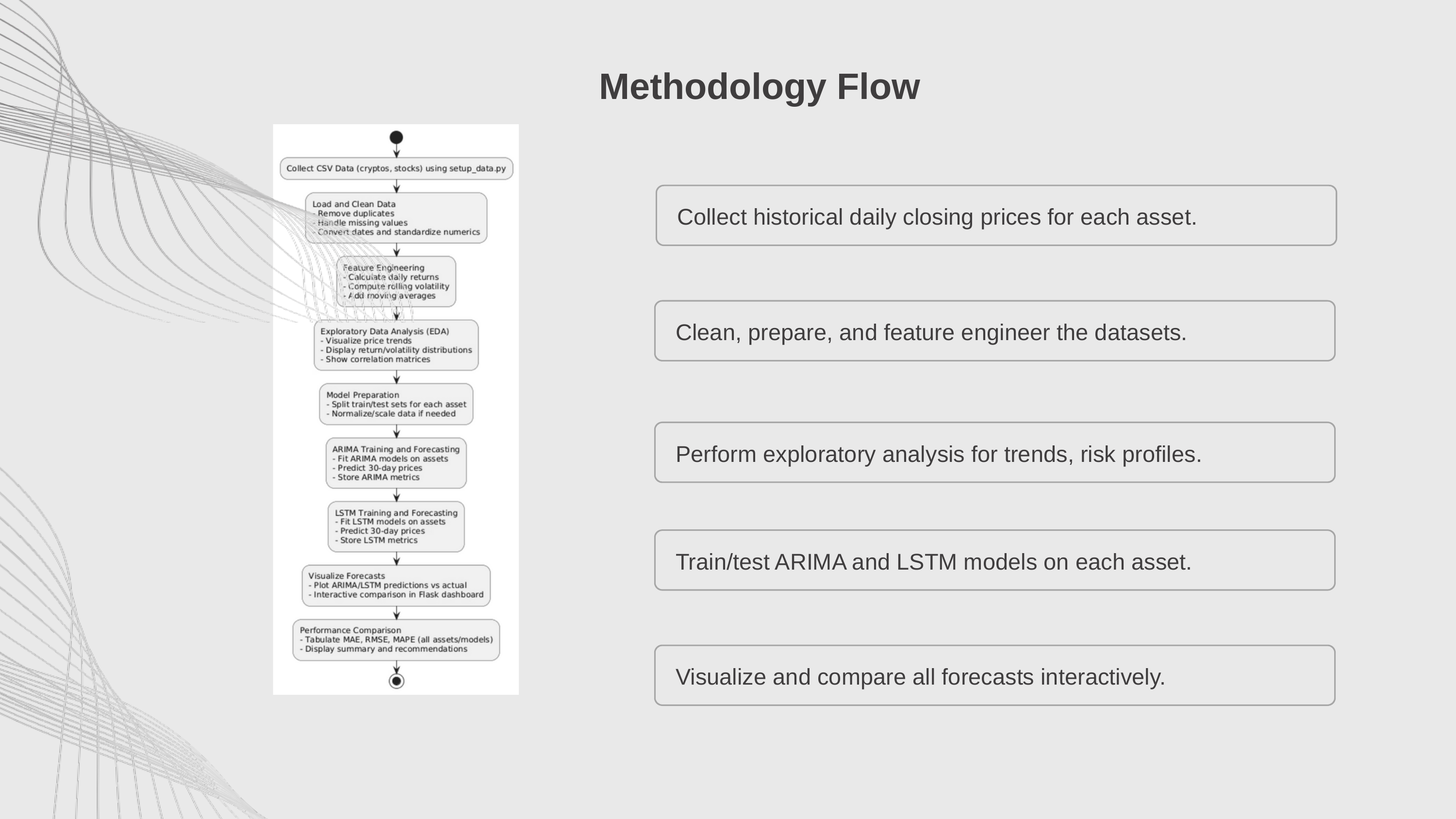

Methodology Flow

Collect historical daily closing prices for each asset.

Clean, prepare, and feature engineer the datasets.

Perform exploratory analysis for trends, risk profiles.

Train/test ARIMA and LSTM models on each asset.

Visualize and compare all forecasts interactively.